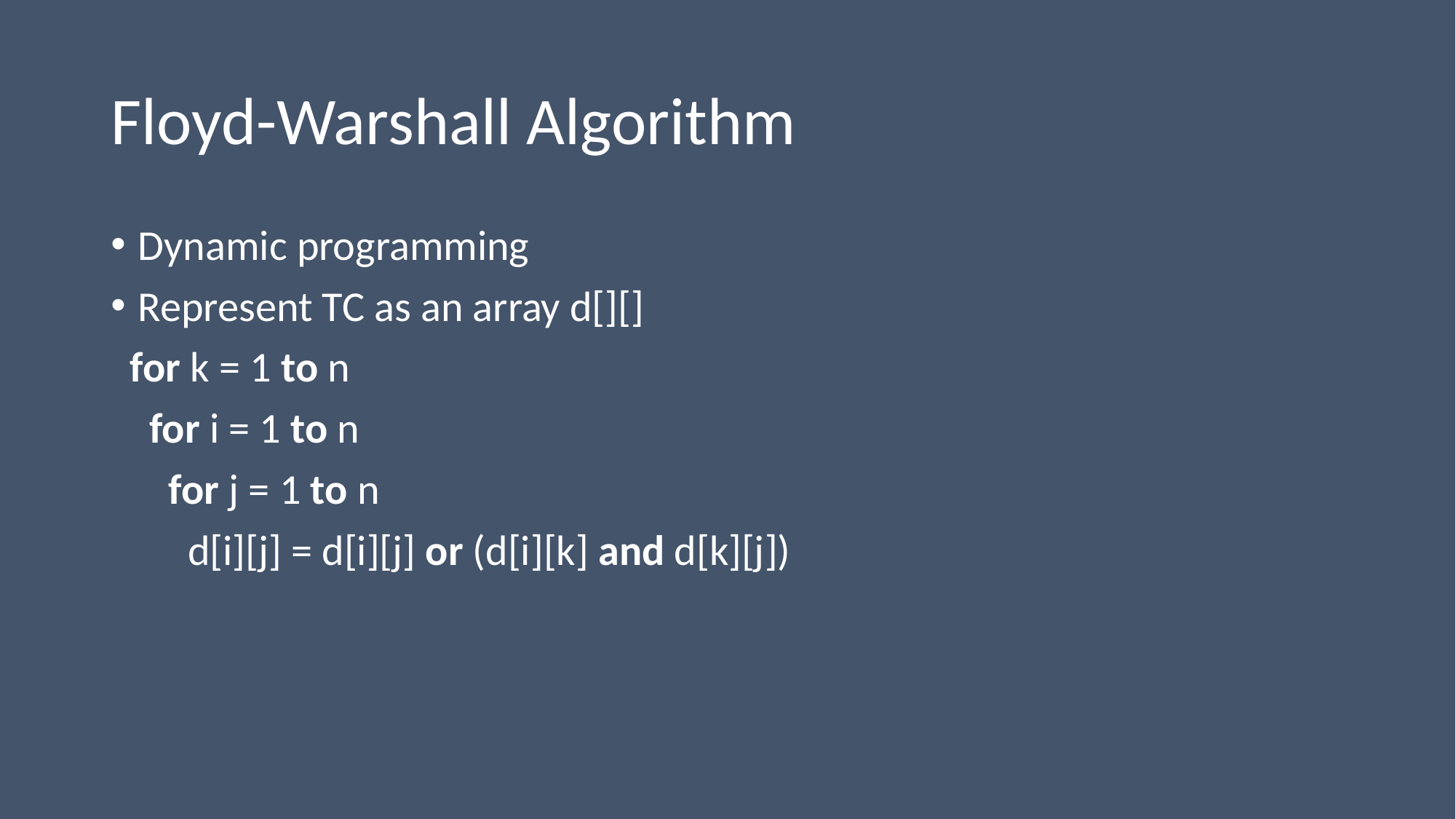

# Floyd-Warshall Algorithm
Dynamic programming
Represent TC as an array d[][]
  for k = 1 to n
    for i = 1 to n
      for j = 1 to n
        d[i][j] = d[i][j] or (d[i][k] and d[k][j])